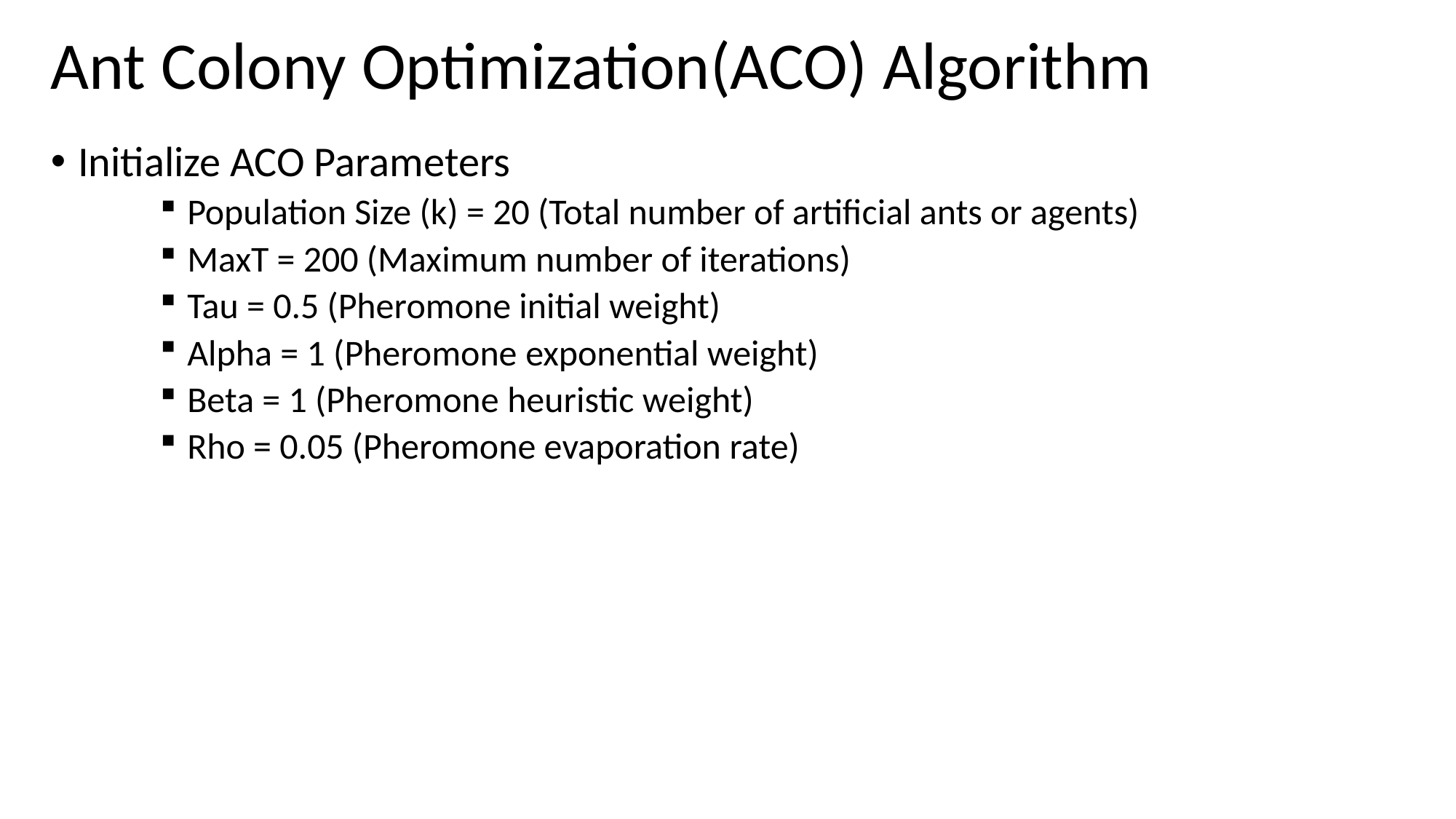

# Ant Colony Optimization(ACO) Algorithm
Initialize ACO Parameters
Population Size (k) = 20 (Total number of artificial ants or agents)
MaxT = 200 (Maximum number of iterations)
Tau = 0.5 (Pheromone initial weight)
Alpha = 1 (Pheromone exponential weight)
Beta = 1 (Pheromone heuristic weight)
Rho = 0.05 (Pheromone evaporation rate)